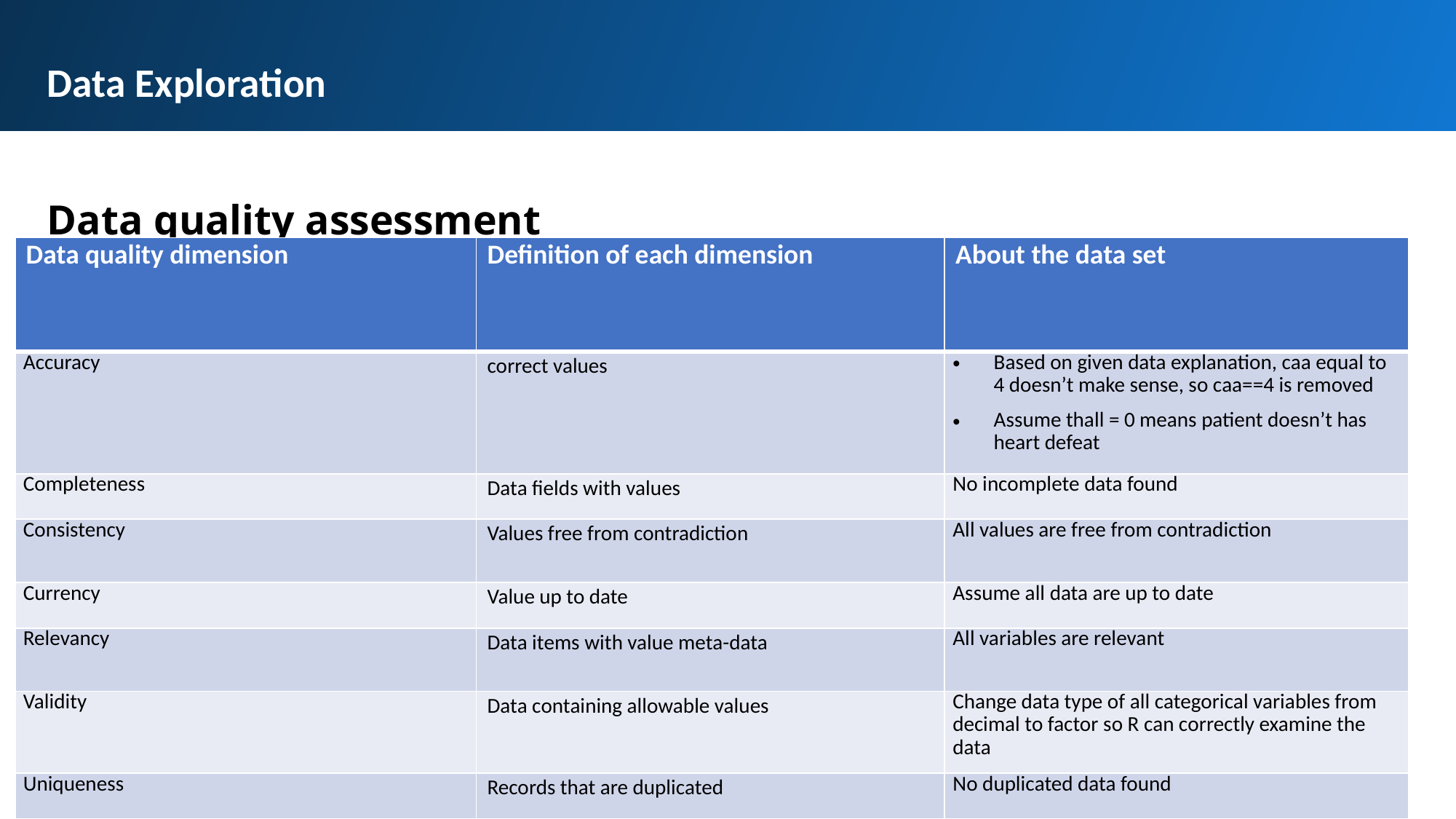

Data Exploration
Data quality assessment
| Data quality dimension | Definition of each dimension | About the data set |
| --- | --- | --- |
| Accuracy | correct values | Based on given data explanation, caa equal to 4 doesn’t make sense, so caa==4 is removed Assume thall = 0 means patient doesn’t has heart defeat |
| Completeness | Data fields with values | No incomplete data found |
| Consistency | Values free from contradiction | All values are free from contradiction |
| Currency | Value up to date | Assume all data are up to date |
| Relevancy | Data items with value meta-data | All variables are relevant |
| Validity | Data containing allowable values | Change data type of all categorical variables from decimal to factor so R can correctly examine the data |
| Uniqueness | Records that are duplicated | No duplicated data found |